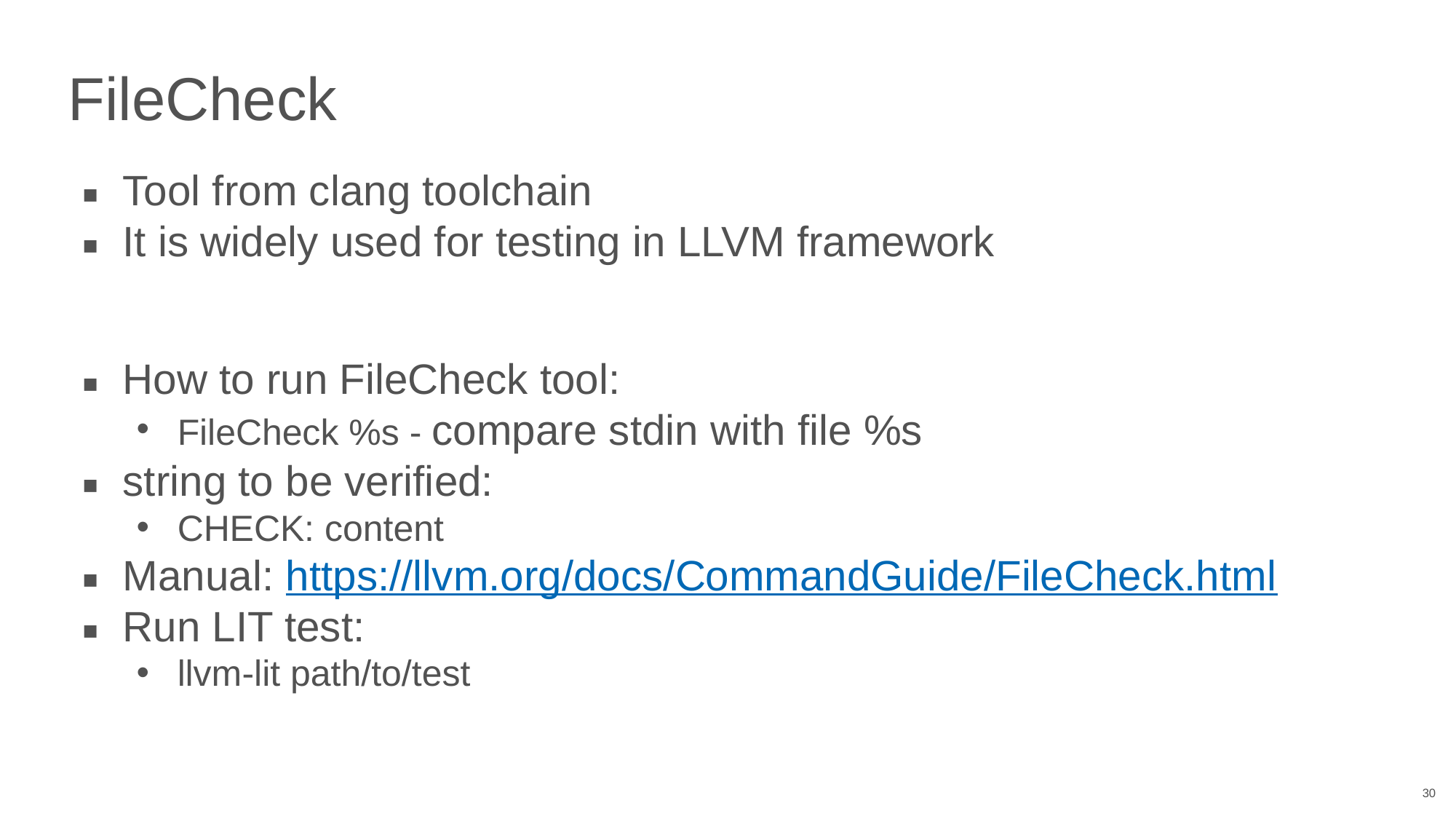

# FileCheck
Tool from clang toolchain
It is widely used for testing in LLVM framework

How to run FileCheck tool:
FileCheck %s - compare stdin with file %s
string to be verified:
CHECK: content
Manual: https://llvm.org/docs/CommandGuide/FileCheck.html
Run LIT test:
llvm-lit path/to/test